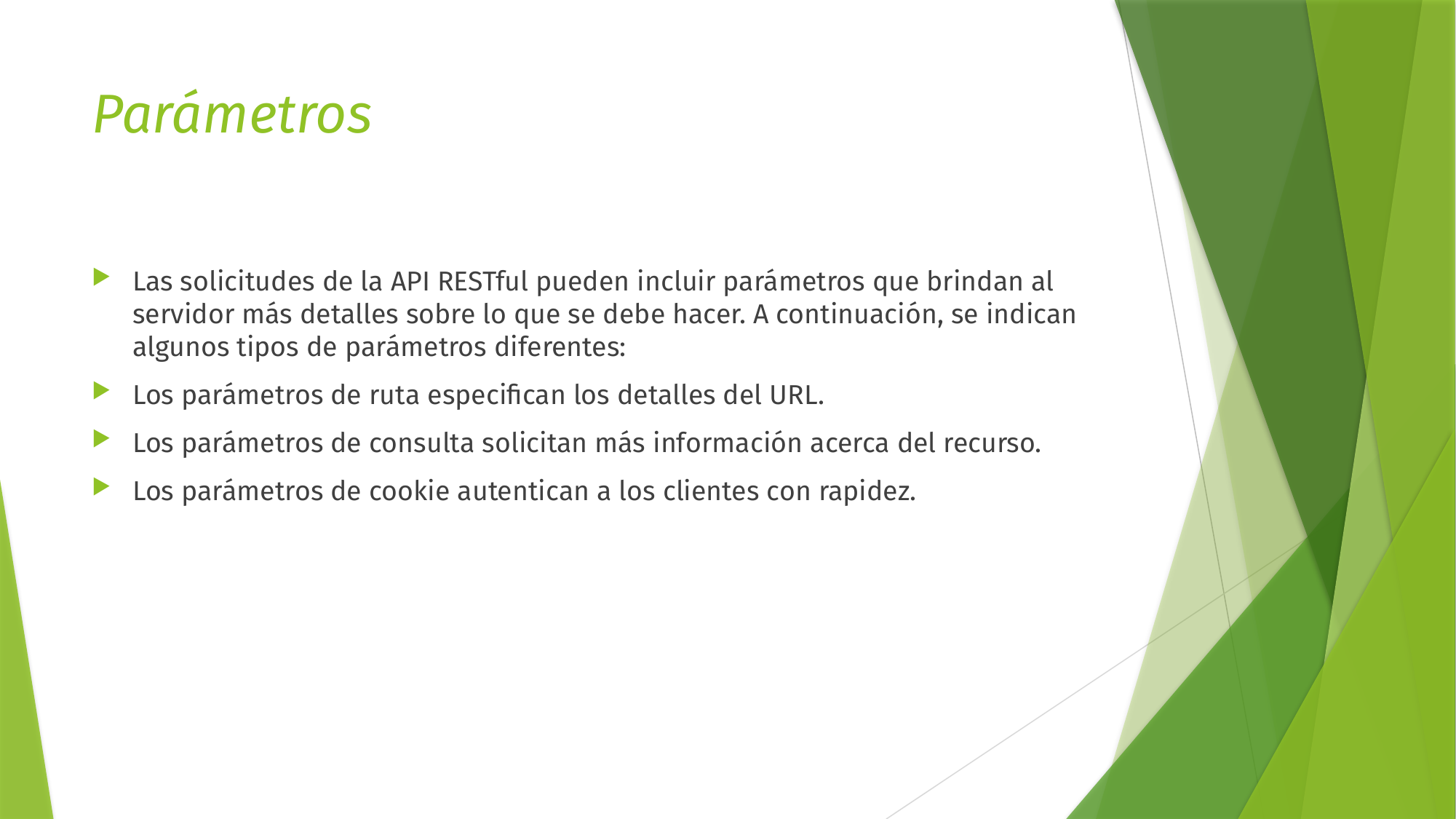

# Parámetros
Las solicitudes de la API RESTful pueden incluir parámetros que brindan al servidor más detalles sobre lo que se debe hacer. A continuación, se indican algunos tipos de parámetros diferentes:
Los parámetros de ruta especifican los detalles del URL.
Los parámetros de consulta solicitan más información acerca del recurso.
Los parámetros de cookie autentican a los clientes con rapidez.